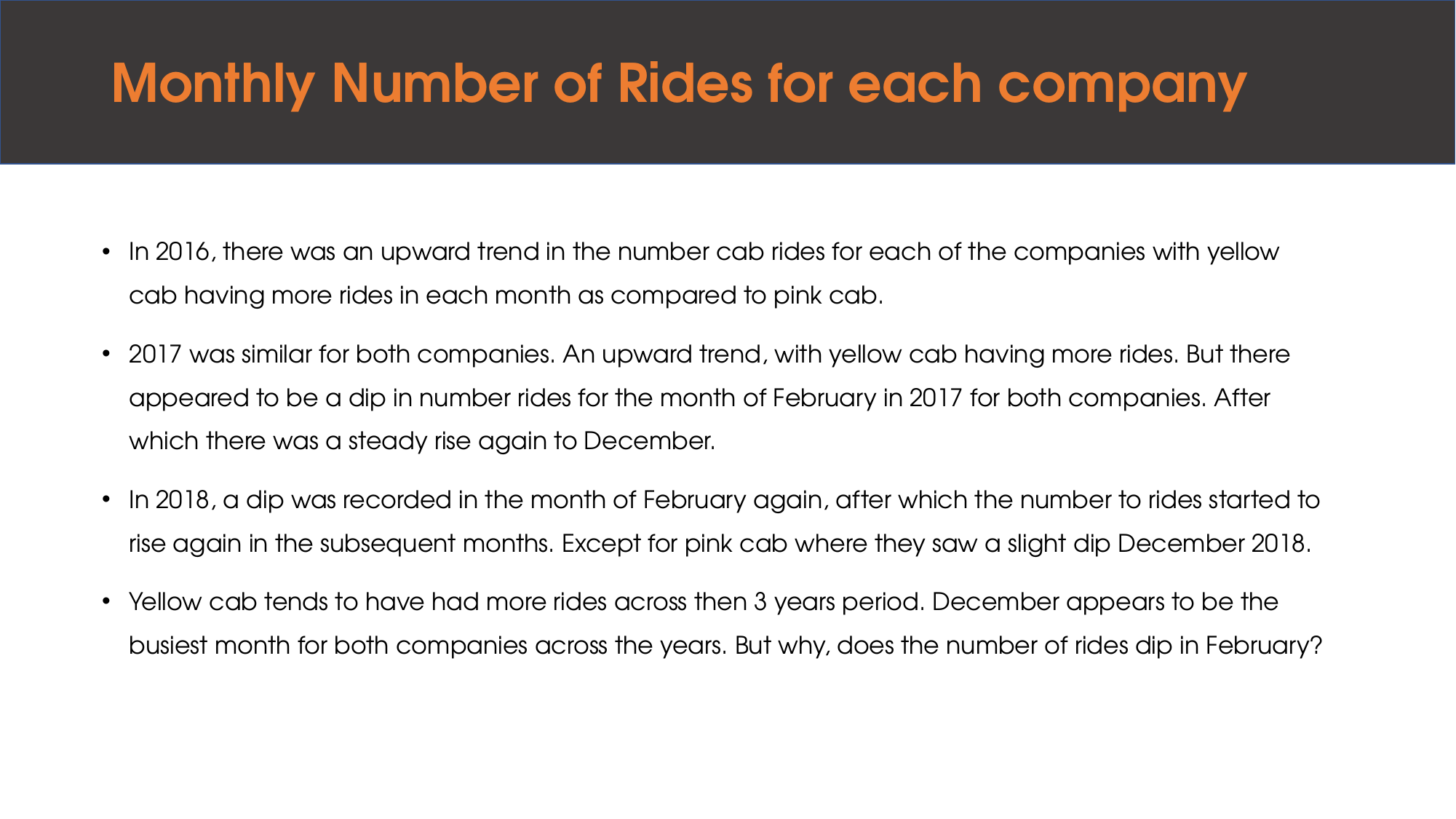

# Monthly Number of Rides for each company
In 2016, there was an upward trend in the number cab rides for each of the companies with yellow cab having more rides in each month as compared to pink cab.
2017 was similar for both companies. An upward trend, with yellow cab having more rides. But there appeared to be a dip in number rides for the month of February in 2017 for both companies. After which there was a steady rise again to December.
In 2018, a dip was recorded in the month of February again, after which the number to rides started to rise again in the subsequent months. Except for pink cab where they saw a slight dip December 2018.
Yellow cab tends to have had more rides across then 3 years period. December appears to be the busiest month for both companies across the years. But why, does the number of rides dip in February?